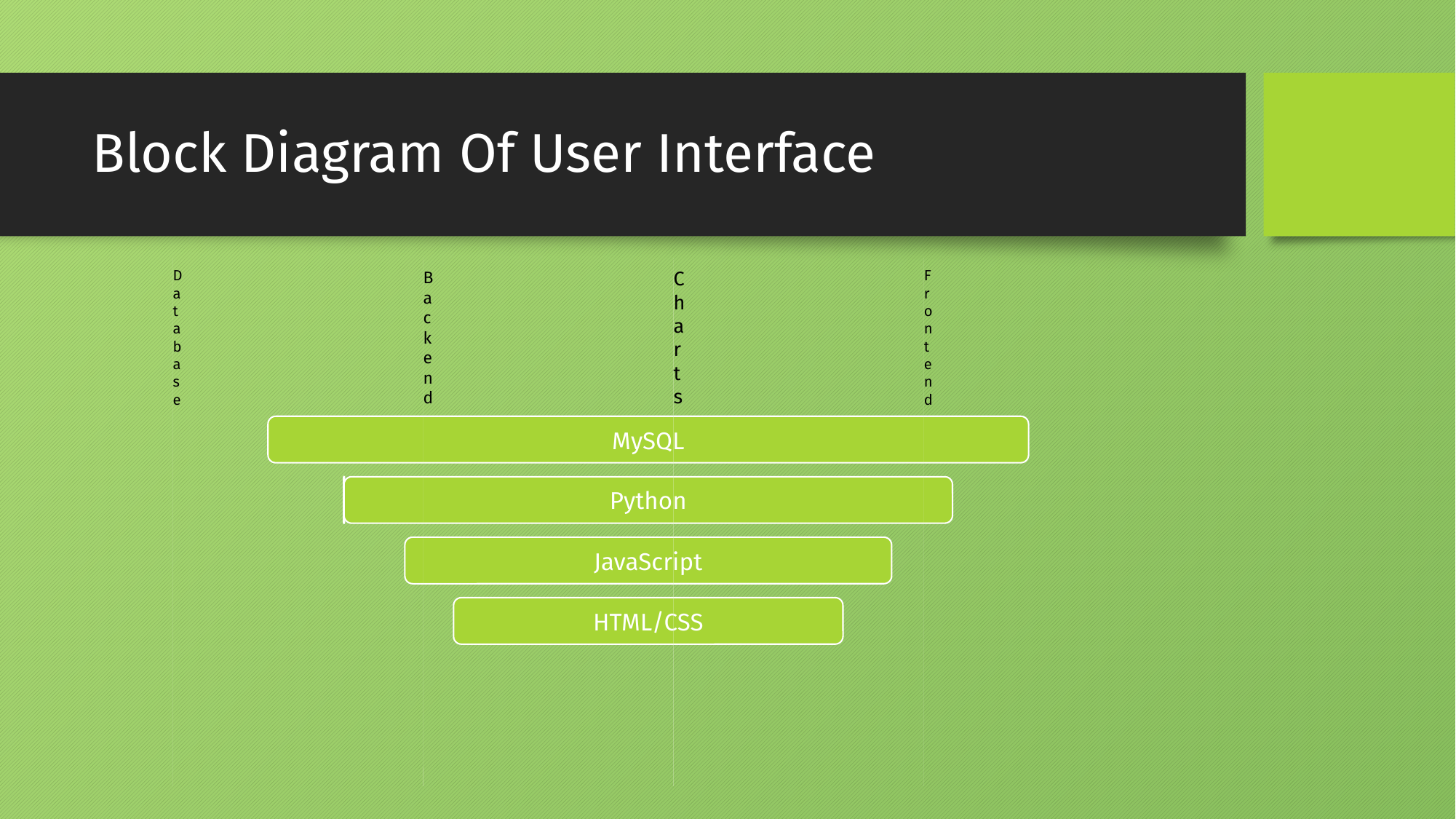

# Block Diagram Of User Interface
MySQL
Python
JavaScript
Database
Backend
Charts
Frontend
HTML/CSS